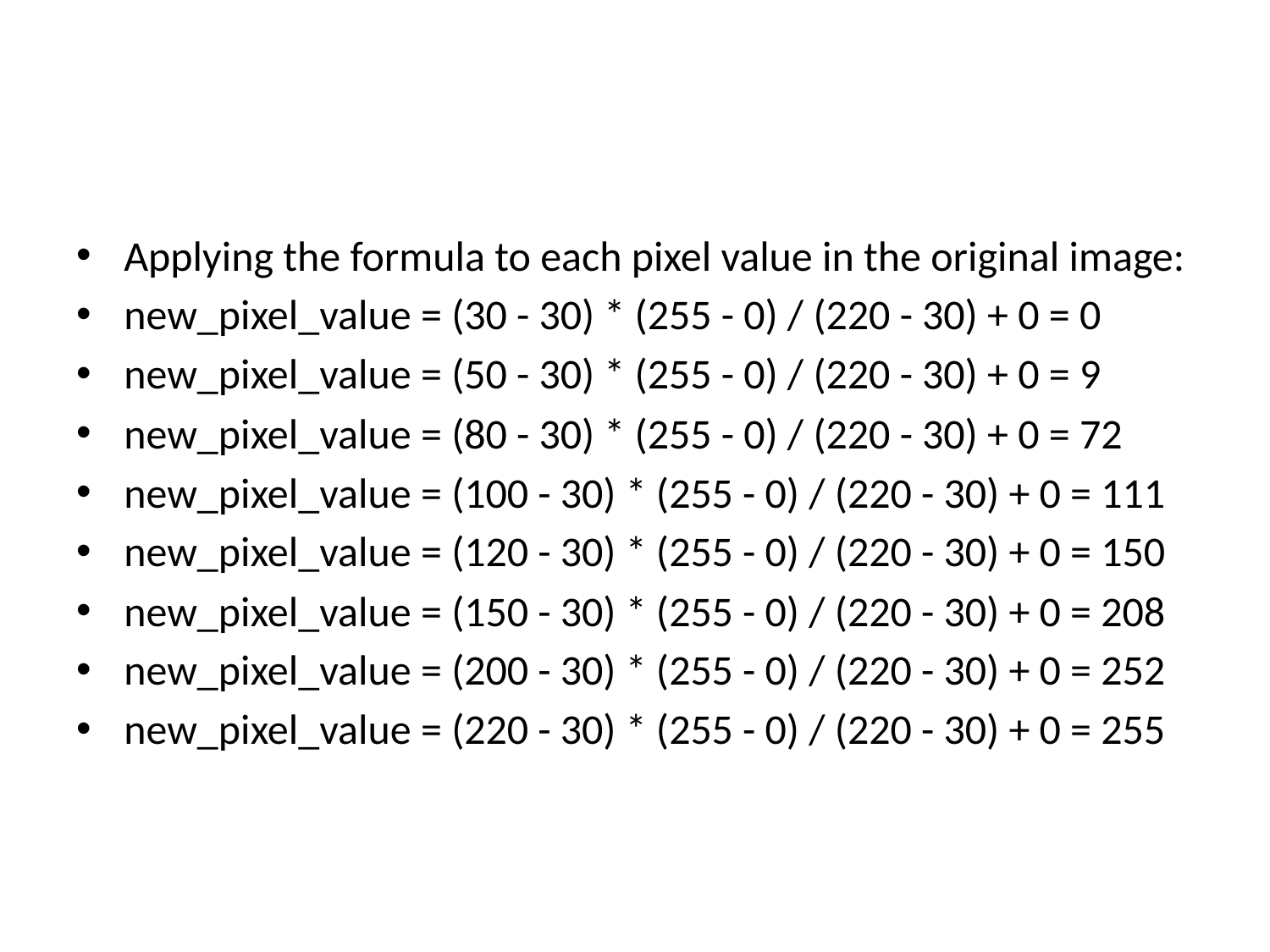

#
Applying the formula to each pixel value in the original image:
new_pixel_value = (30 - 30) * (255 - 0) / (220 - 30) + 0 = 0
new_pixel_value = (50 - 30) * (255 - 0) / (220 - 30) + 0 = 9
new_pixel_value = (80 - 30) * (255 - 0) / (220 - 30) + 0 = 72
new_pixel_value = (100 - 30) * (255 - 0) / (220 - 30) + 0 = 111
new_pixel_value = (120 - 30) * (255 - 0) / (220 - 30) + 0 = 150
new_pixel_value = (150 - 30) * (255 - 0) / (220 - 30) + 0 = 208
new_pixel_value = (200 - 30) * (255 - 0) / (220 - 30) + 0 = 252
new_pixel_value = (220 - 30) * (255 - 0) / (220 - 30) + 0 = 255